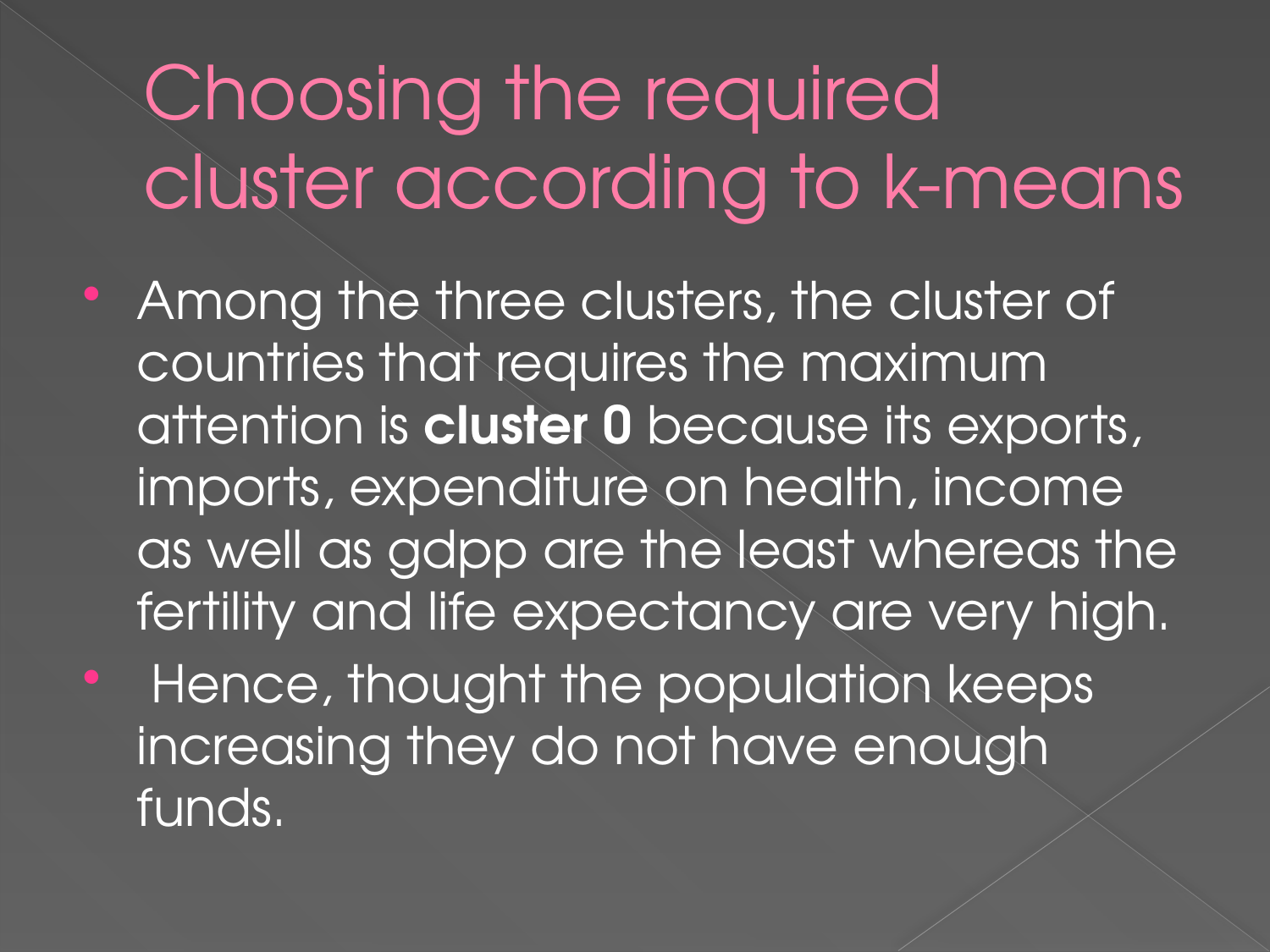

# Choosing the required cluster according to k-means
Among the three clusters, the cluster of countries that requires the maximum attention is cluster 0 because its exports, imports, expenditure on health, income as well as gdpp are the least whereas the fertility and life expectancy are very high.
 Hence, thought the population keeps increasing they do not have enough funds.